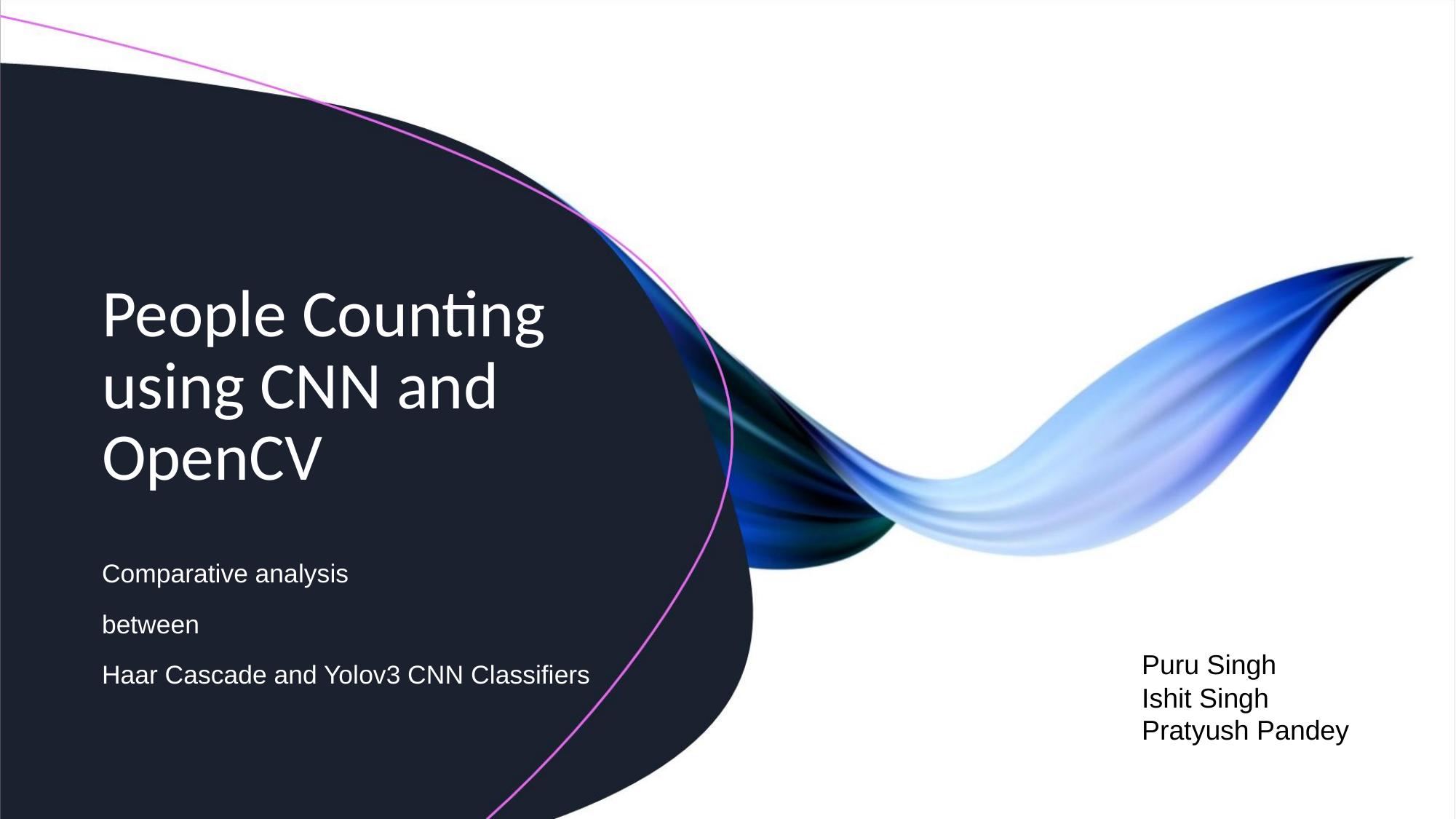

People Counting
using CNN and
OpenCV
Comparative analysis
between
Puru Singh
Ishit Singh
Haar Cascade and Yolov3 CNN Classifiers
Pratyush Pandey